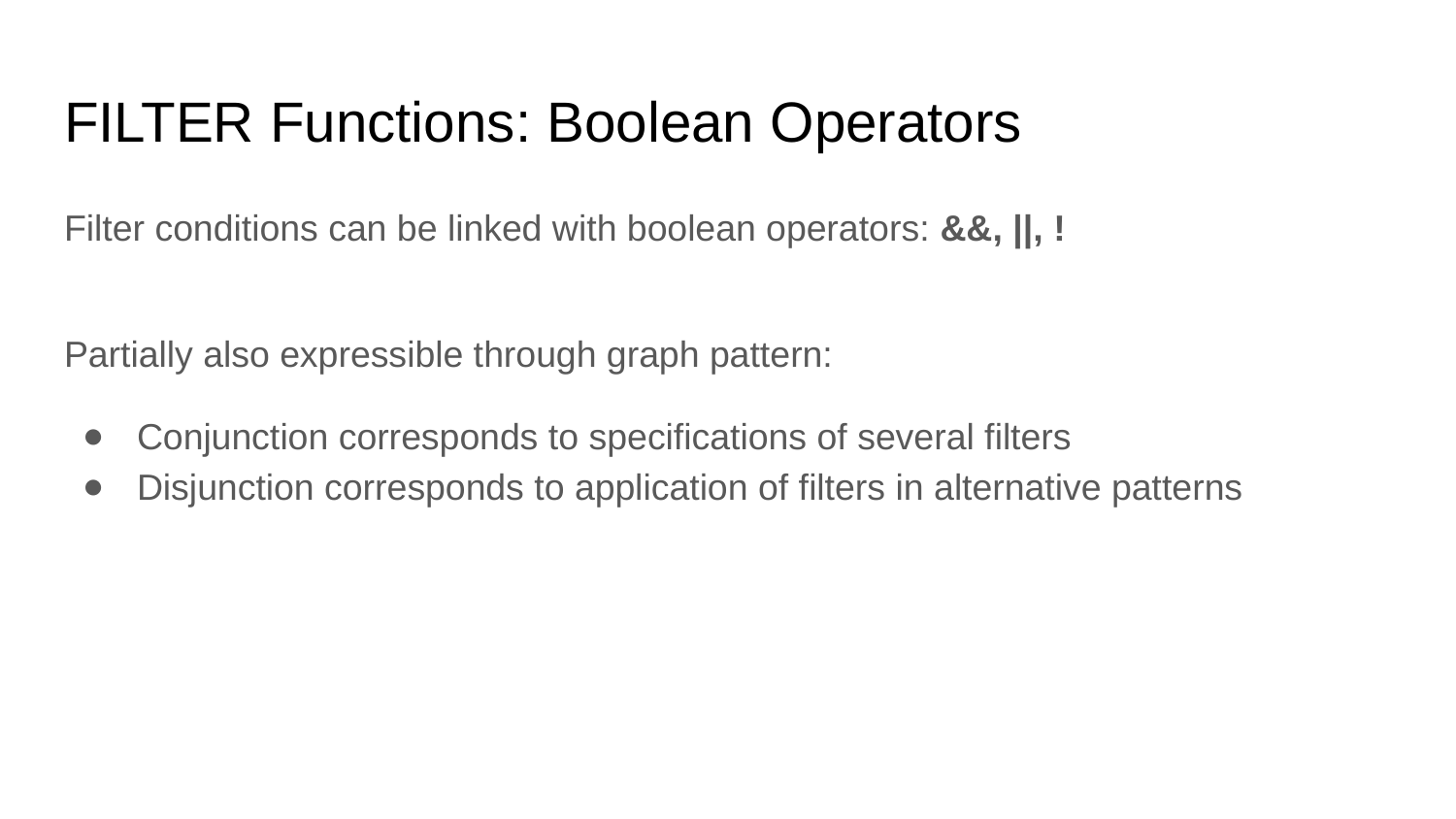

# FILTER Functions: Boolean Operators
Filter conditions can be linked with boolean operators: &&, ||, !
Partially also expressible through graph pattern:
Conjunction corresponds to specifications of several filters
Disjunction corresponds to application of filters in alternative patterns